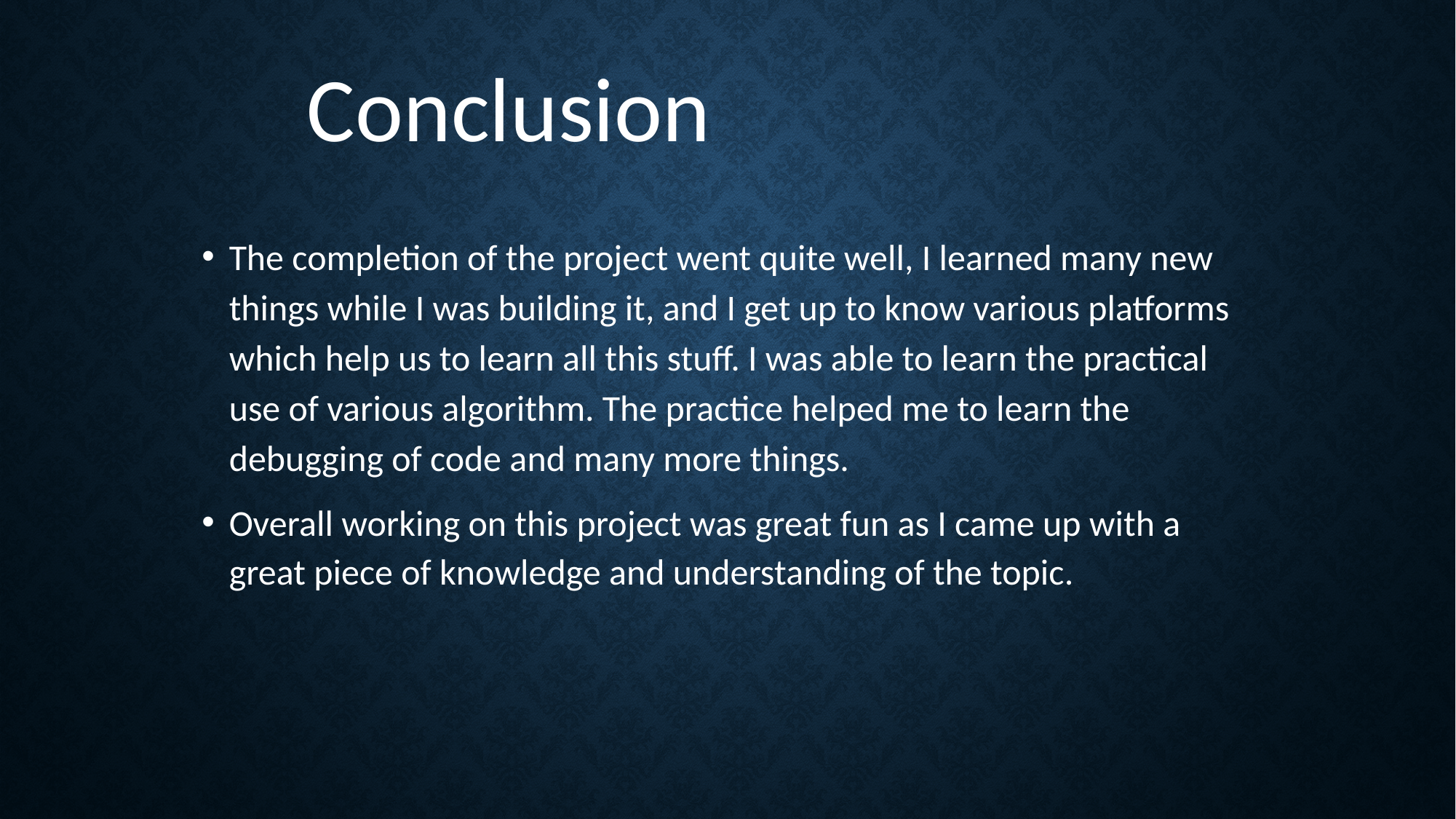

Conclusion
The completion of the project went quite well, I learned many new things while I was building it, and I get up to know various platforms which help us to learn all this stuff. I was able to learn the practical use of various algorithm. The practice helped me to learn the debugging of code and many more things.
Overall working on this project was great fun as I came up with a great piece of knowledge and understanding of the topic.